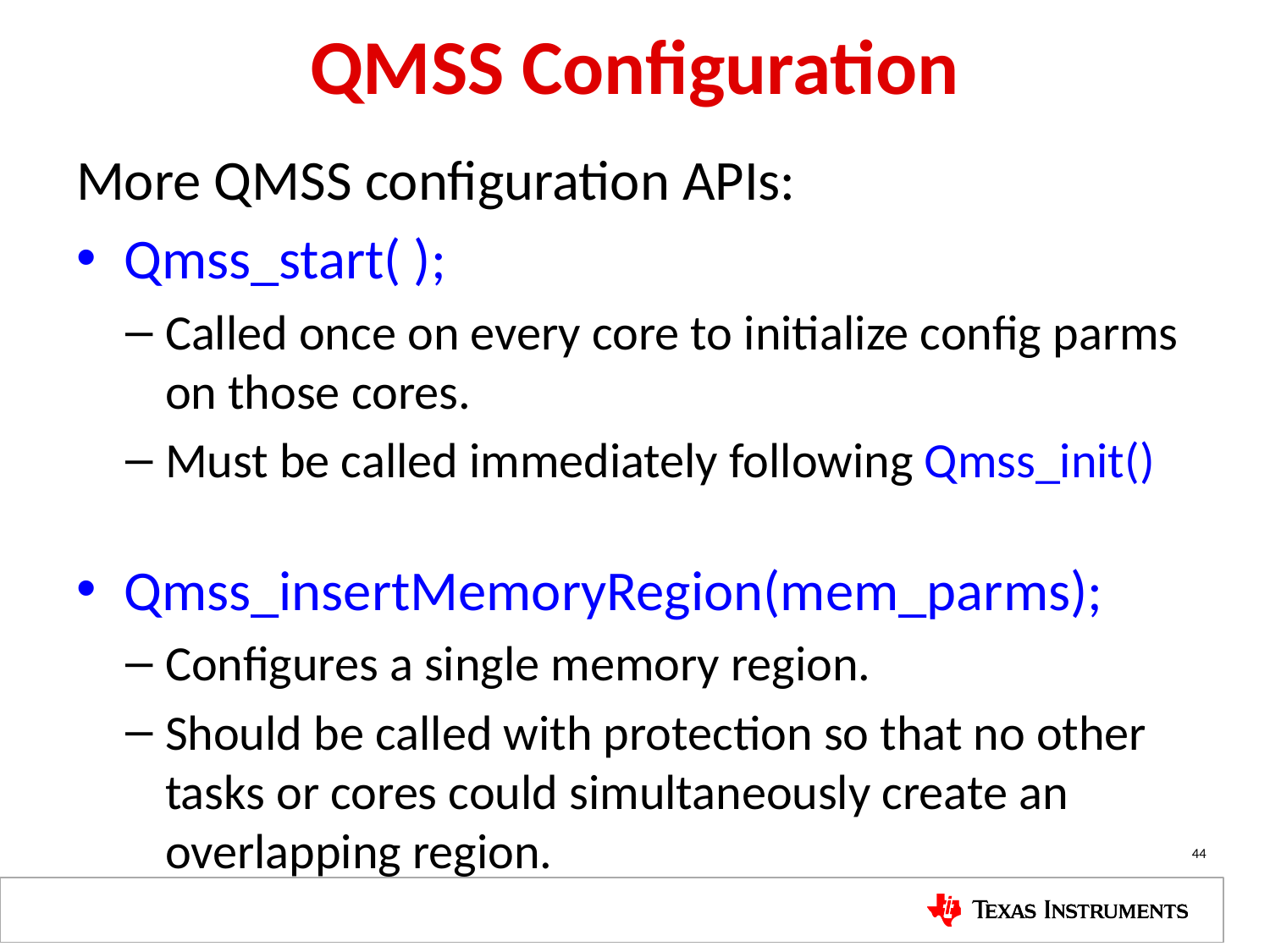

# QMSS Configuration
More QMSS configuration APIs:
Qmss_start( );
Called once on every core to initialize config parms on those cores.
Must be called immediately following Qmss_init()

Qmss_insertMemoryRegion(mem_parms);
Configures a single memory region.
Should be called with protection so that no other tasks or cores could simultaneously create an overlapping region.

44